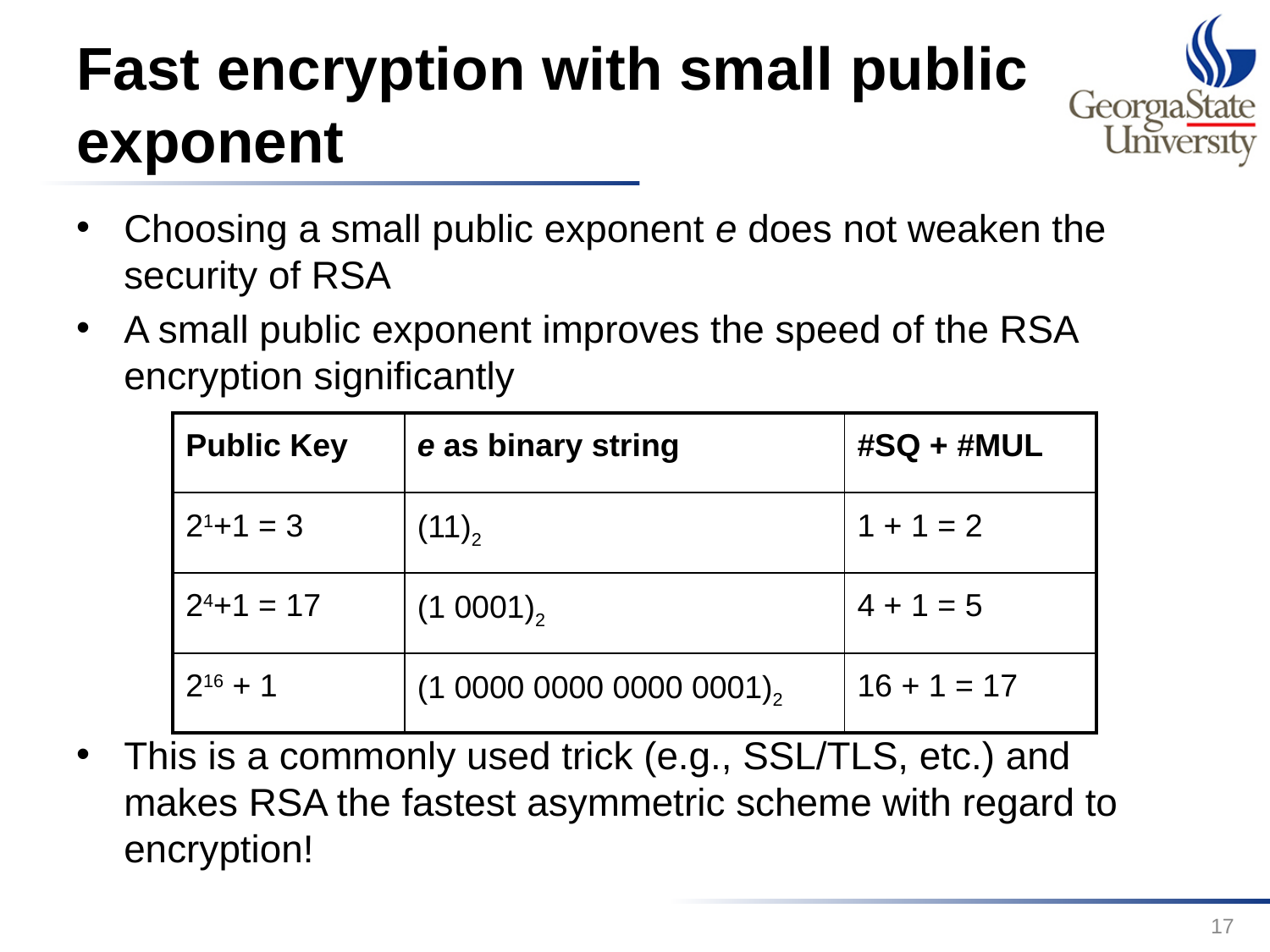

# Fast encryption with small public exponent
Choosing a small public exponent e does not weaken the security of RSA
A small public exponent improves the speed of the RSA encryption significantly

This is a commonly used trick (e.g., SSL/TLS, etc.) and makes RSA the fastest asymmetric scheme with regard to encryption!

| Public Key | e as binary string | #SQ + #MUL |
| --- | --- | --- |
| 21+1 = 3 | (11)2 | 1 + 1 = 2 |
| 24+1 = 17 | (1 0001)2 | 4 + 1 = 5 |
| 216 + 1 | (1 0000 0000 0000 0001)2 | 16 + 1 = 17 |
17